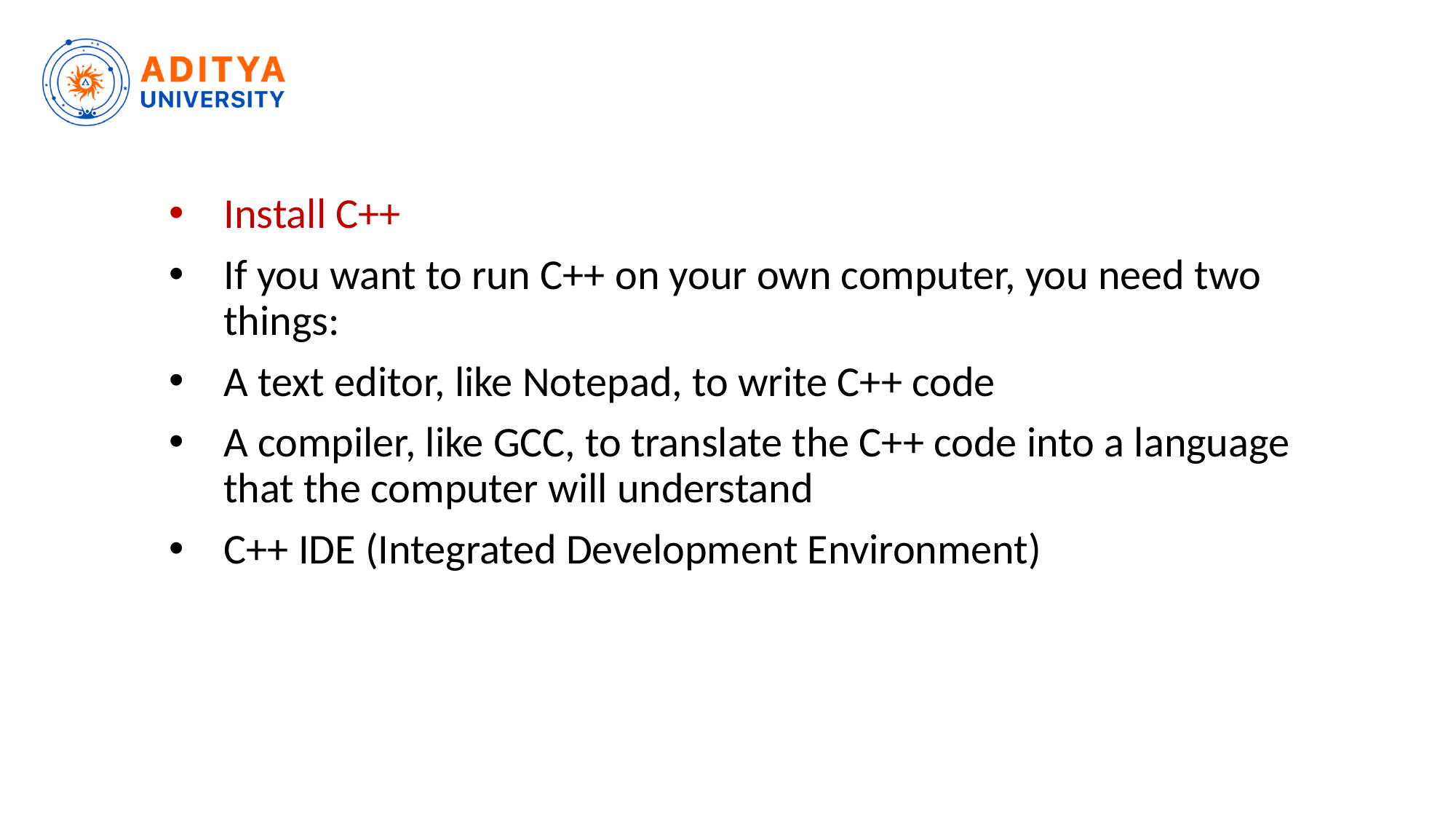

# Install C++
If you want to run C++ on your own computer, you need two things:
A text editor, like Notepad, to write C++ code
A compiler, like GCC, to translate the C++ code into a language that the computer will understand
C++ IDE (Integrated Development Environment)